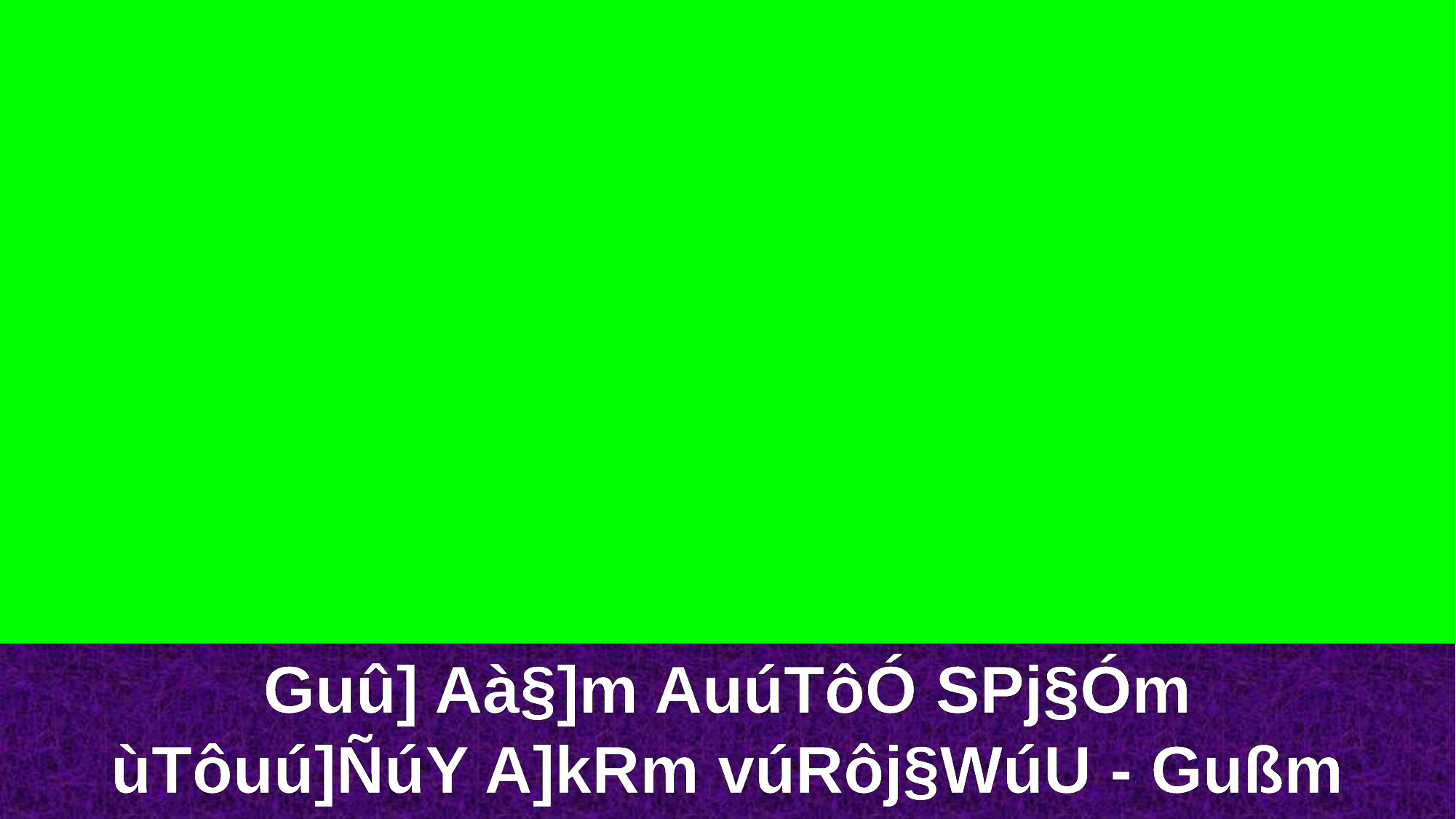

Guû] Aà§]m AuúTôÓ SPj§Óm
ùTôuú]ÑúY A]kRm vúRôj§WúU - Gußm